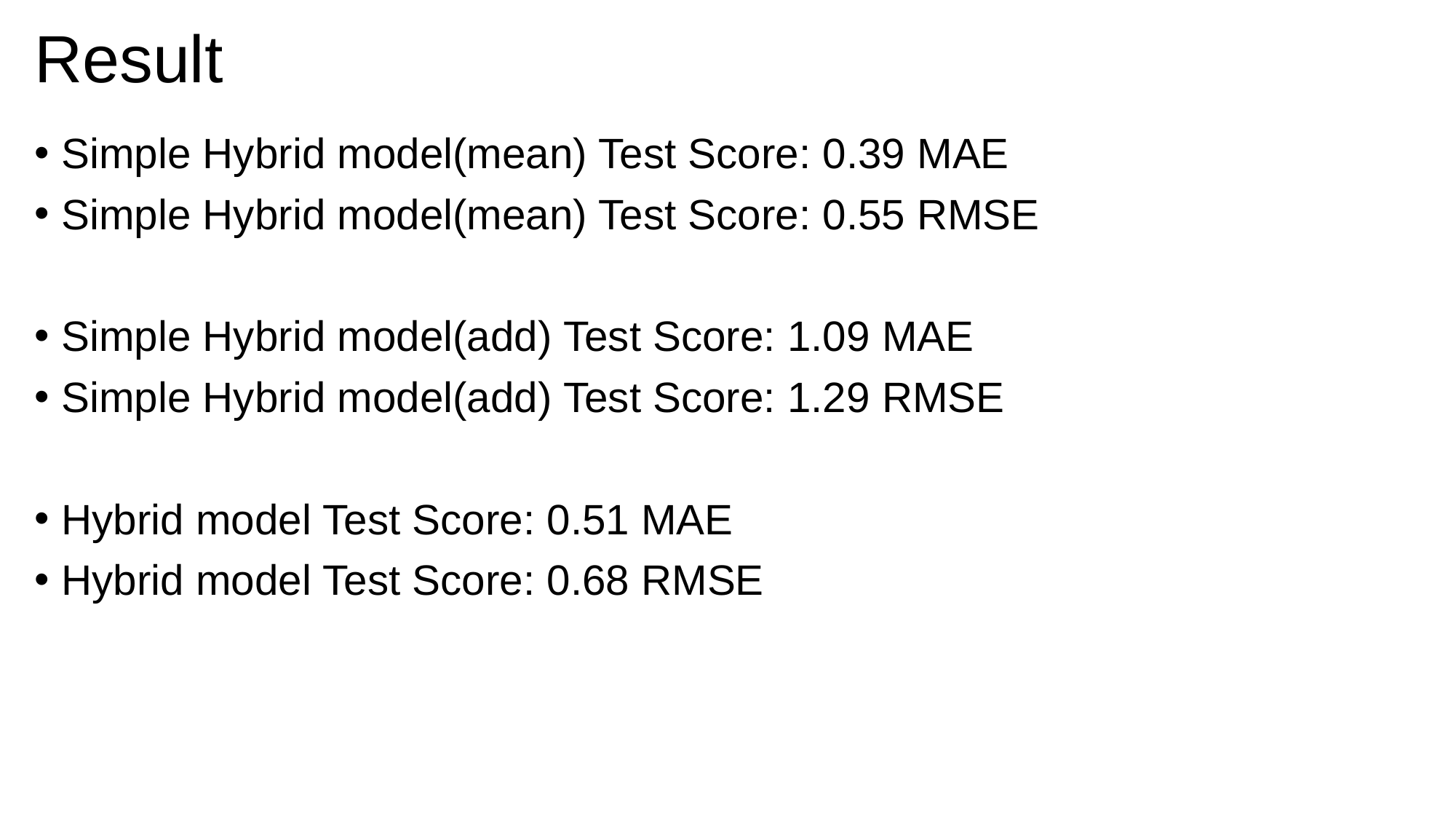

# Result
Simple Hybrid model(mean) Test Score: 0.39 MAE
Simple Hybrid model(mean) Test Score: 0.55 RMSE

Simple Hybrid model(add) Test Score: 1.09 MAE
Simple Hybrid model(add) Test Score: 1.29 RMSE

Hybrid model Test Score: 0.51 MAE
Hybrid model Test Score: 0.68 RMSE